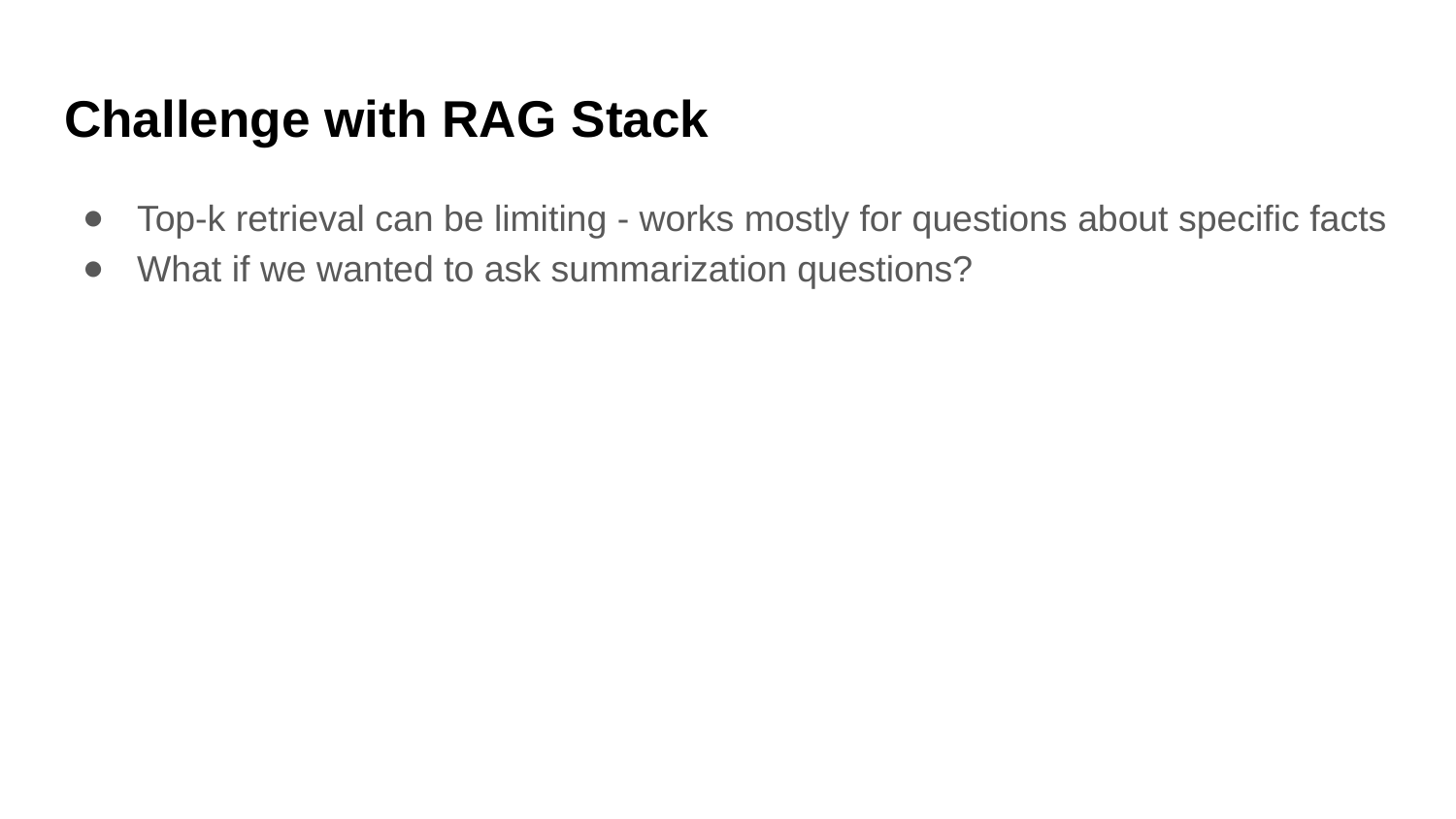

# Challenge with RAG Stack
Top-k retrieval can be limiting - works mostly for questions about specific facts
What if we wanted to ask summarization questions?